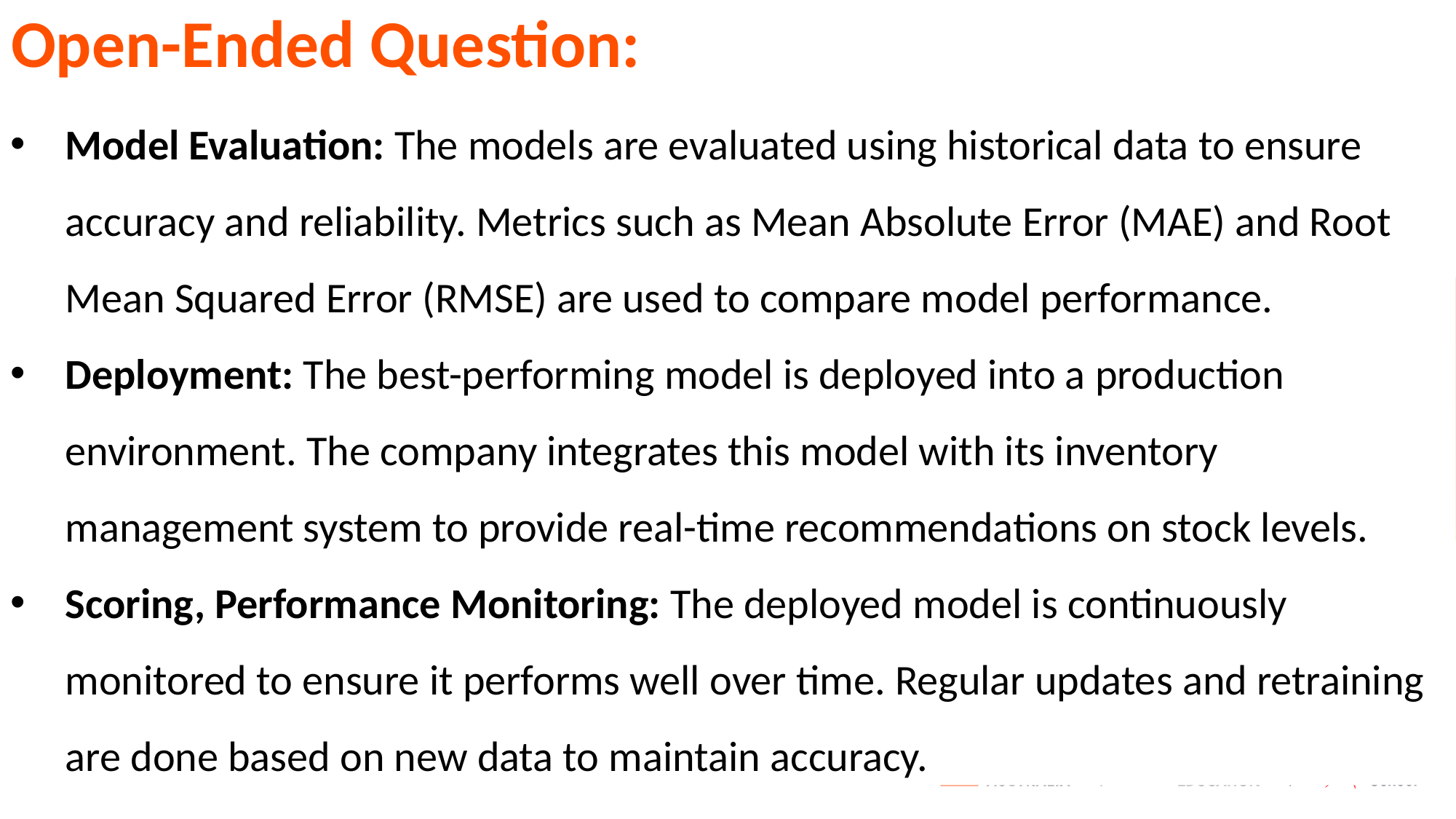

# Open-Ended Question:
Model Evaluation: The models are evaluated using historical data to ensure accuracy and reliability. Metrics such as Mean Absolute Error (MAE) and Root Mean Squared Error (RMSE) are used to compare model performance.
Deployment: The best-performing model is deployed into a production environment. The company integrates this model with its inventory management system to provide real-time recommendations on stock levels.
Scoring, Performance Monitoring: The deployed model is continuously monitored to ensure it performs well over time. Regular updates and retraining are done based on new data to maintain accuracy.
13